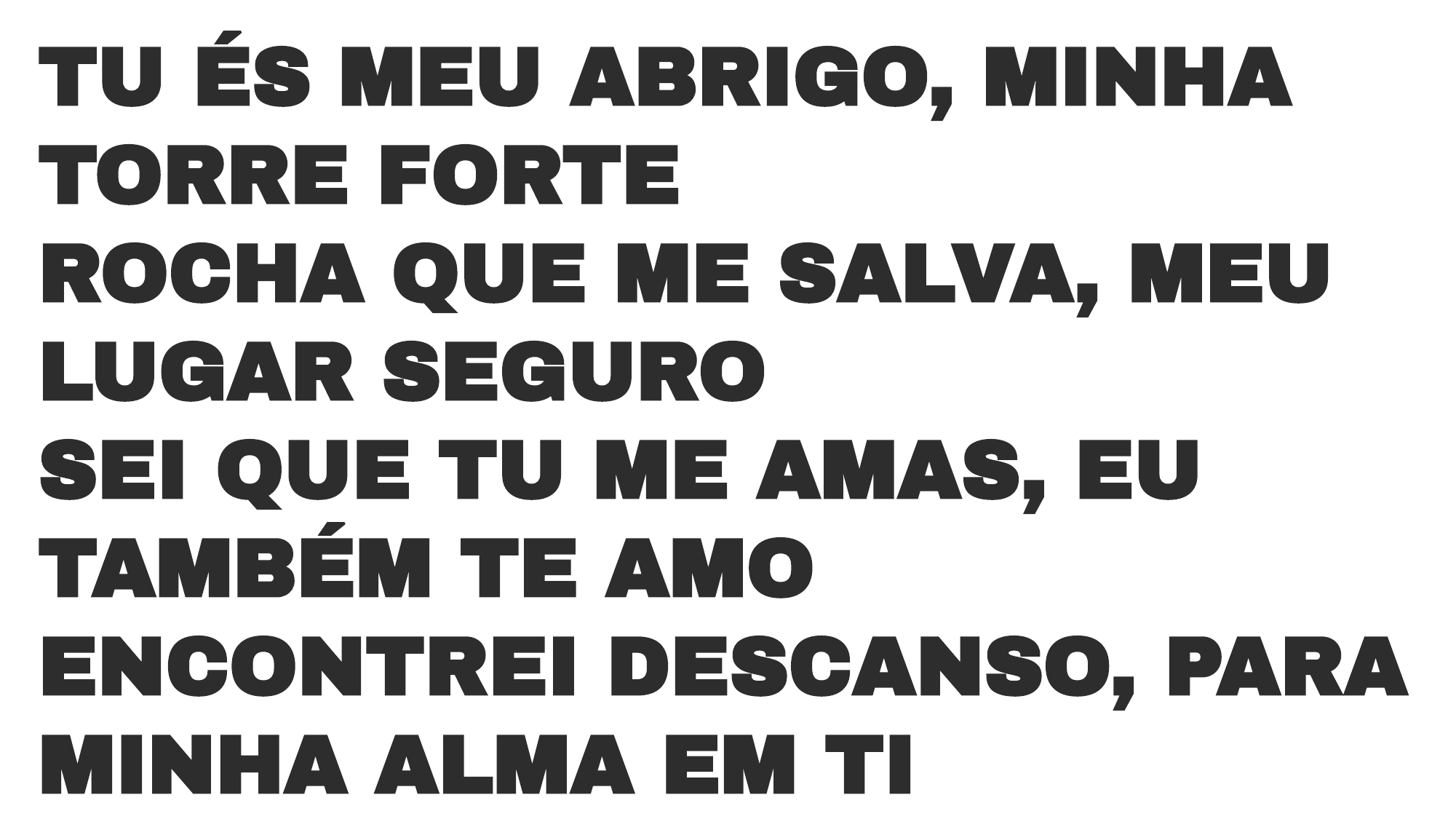

TU ÉS MEU ABRIGO, MINHA TORRE FORTE
ROCHA QUE ME SALVA, MEU LUGAR SEGURO
SEI QUE TU ME AMAS, EU TAMBÉM TE AMO
ENCONTREI DESCANSO, PARA MINHA ALMA EM TI